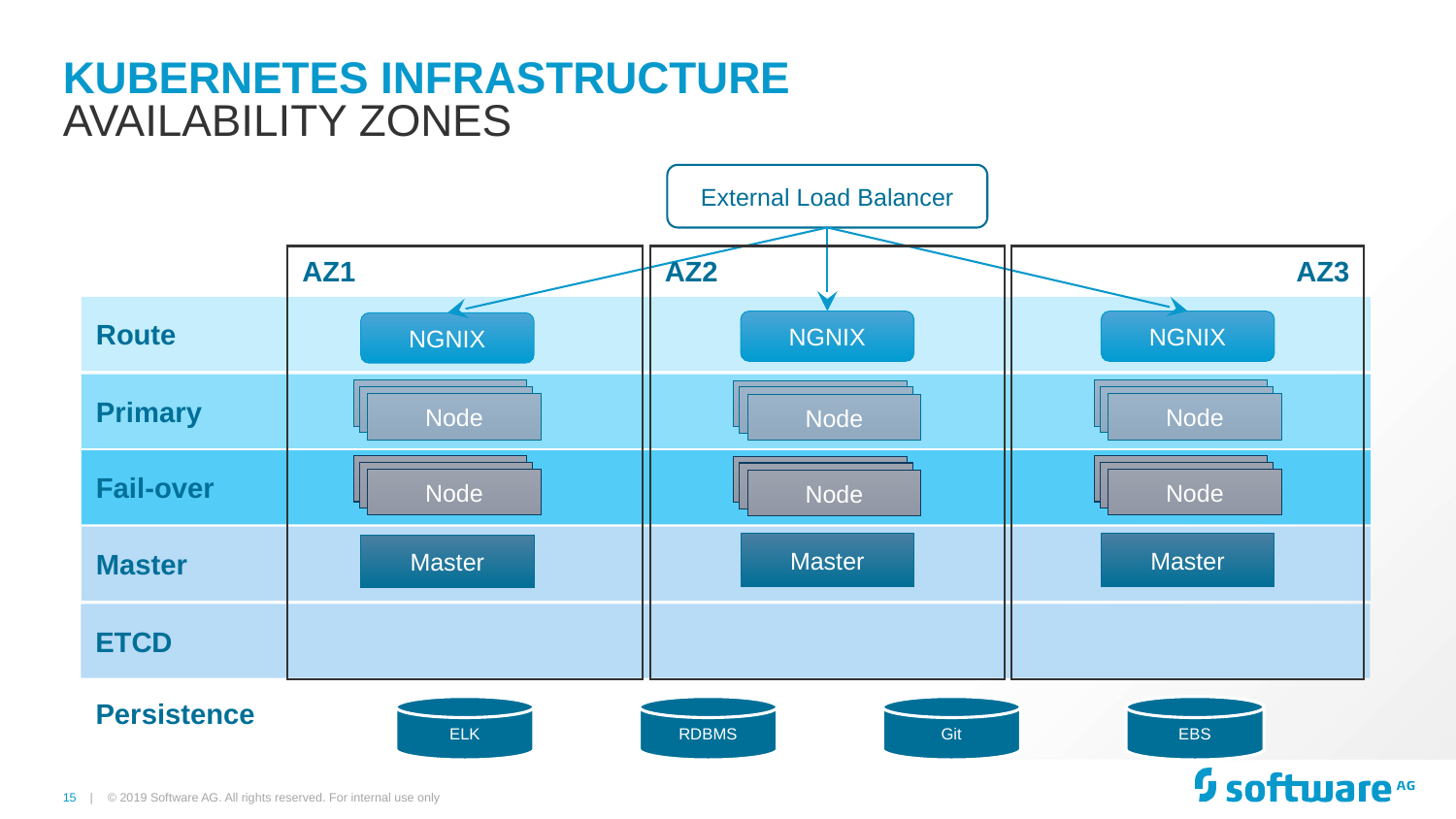

# Kubernetes Infrastructure
Availability zones
External Load Balancer
AZ1
AZ2
AZ3
Route
NGNIX
NGNIX
NGNIX
Primary

Node

Node

Node
Fail-over

Node

Node

Node
Master
Master
Master
Master
ETCD
Persistence
ELK
RDBMS
Git
EBS
© 2019 Software AG. All rights reserved. For internal use only